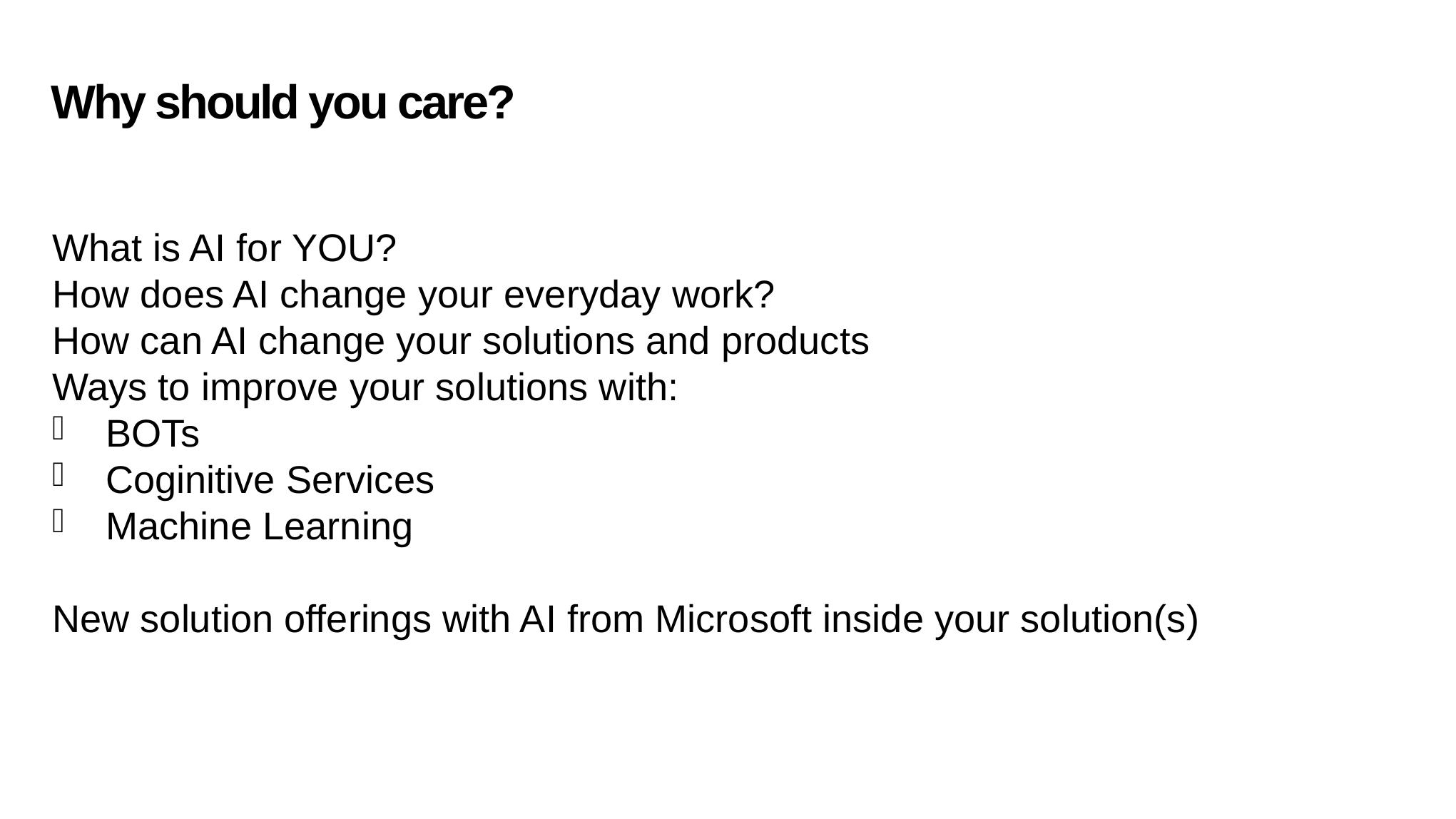

# Why should you care?
What is AI for YOU?
How does AI change your everyday work?
How can AI change your solutions and products
Ways to improve your solutions with:
BOTs
Coginitive Services
Machine Learning

New solution offerings with AI from Microsoft inside your solution(s)